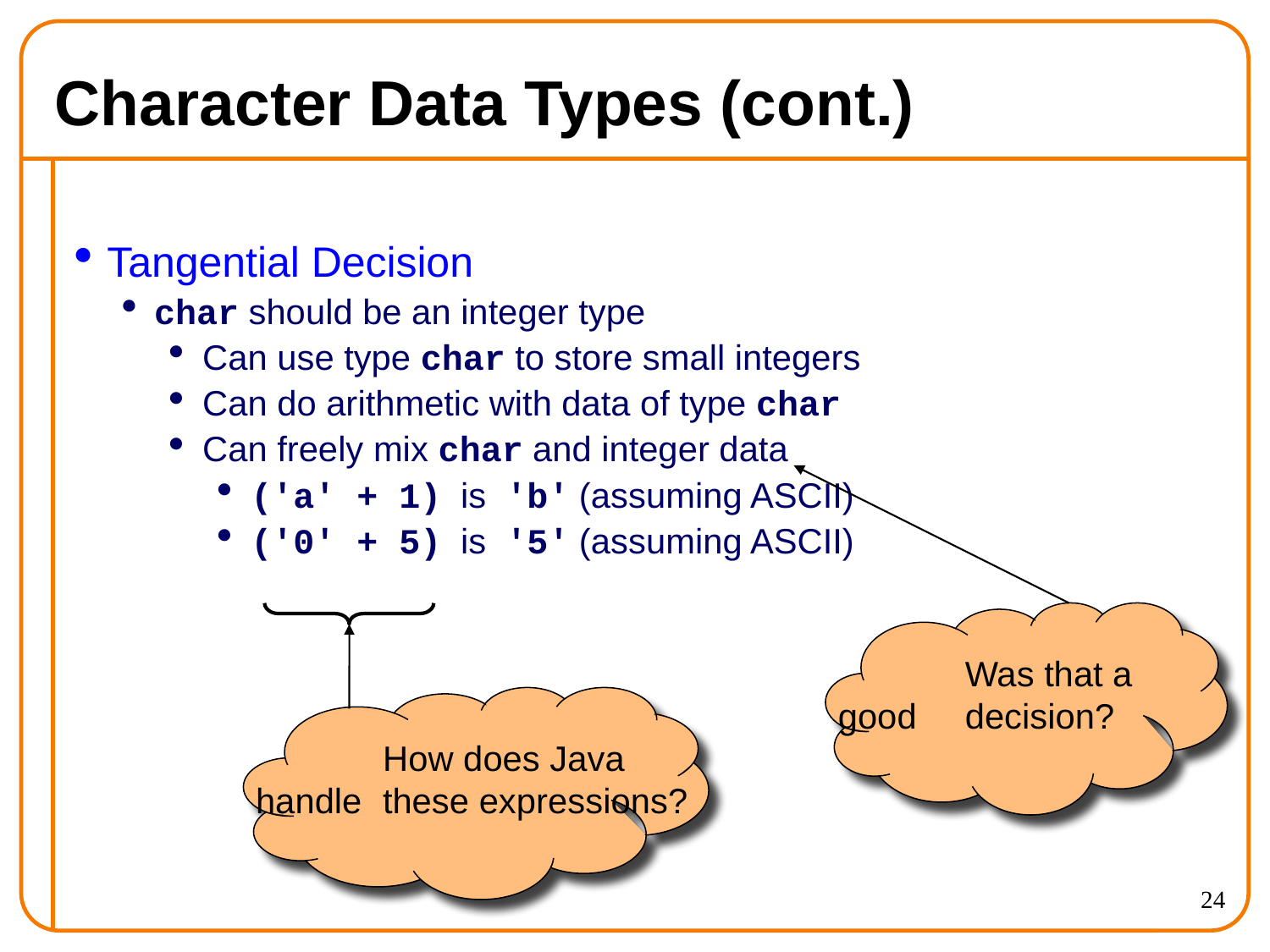

Character Data Types (cont.)

Tangential Decision
char should be an integer type
Can use type char to store small integers
Can do arithmetic with data of type char
Can freely mix char and integer data
('a' + 1)  is  'b' (assuming ASCII)
('0' + 5)  is  '5' (assuming ASCII)

	Was that a good 	decision?

	How does Java handle 	these expressions?
24